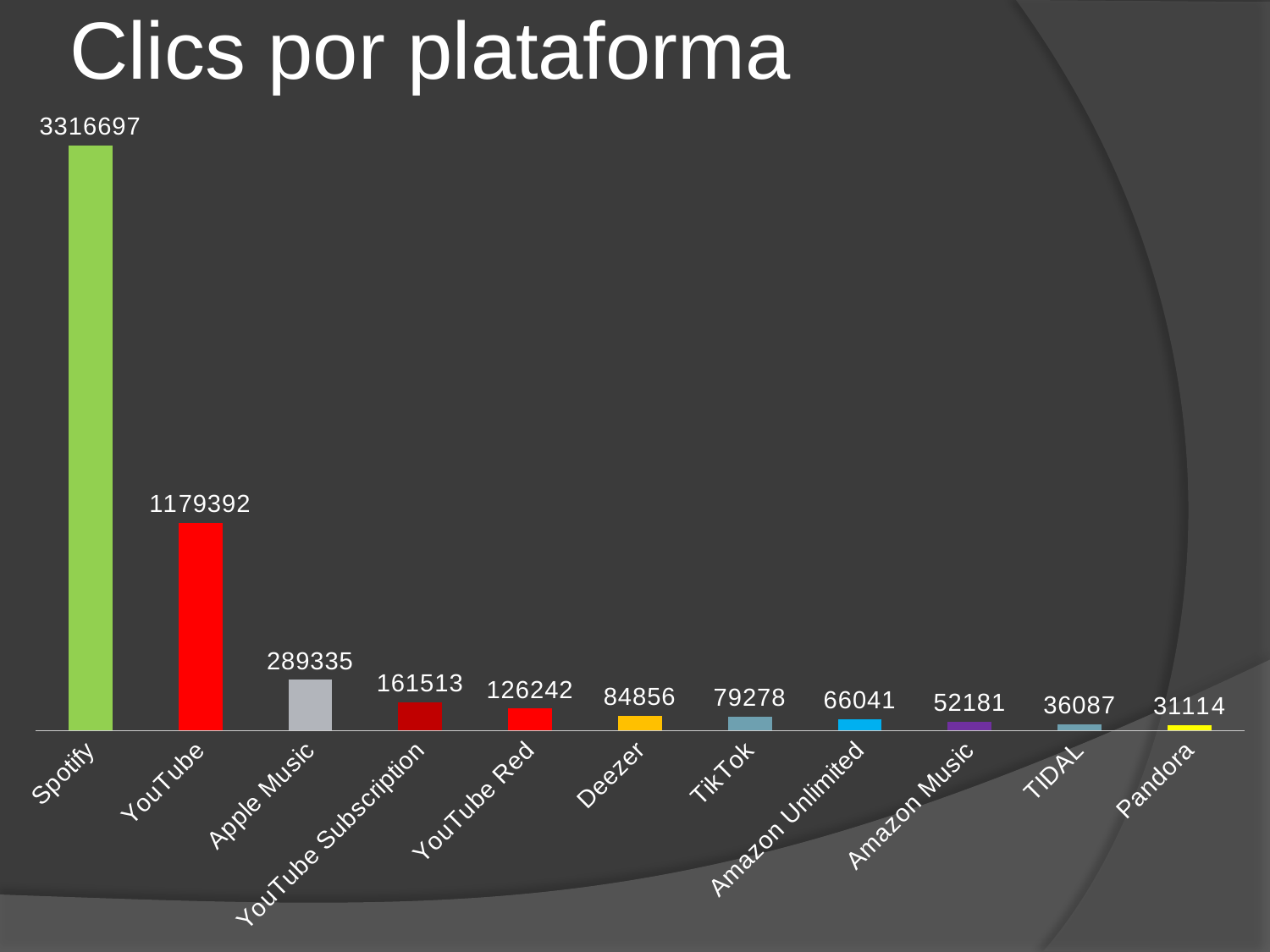

# Clics por plataforma

### Chart

| Category |  |
|---|---|
| Spotify | 3316697.0 |
| YouTube | 1179392.0 |
| Apple Music | 289335.0 |
| YouTube Subscription | 161513.0 |
| YouTube Red | 126242.0 |
| Deezer | 84856.0 |
| TikTok | 79278.0 |
| Amazon Unlimited | 66041.0 |
| Amazon Music | 52181.0 |
| TIDAL | 36087.0 |
| Pandora | 31114.0 |